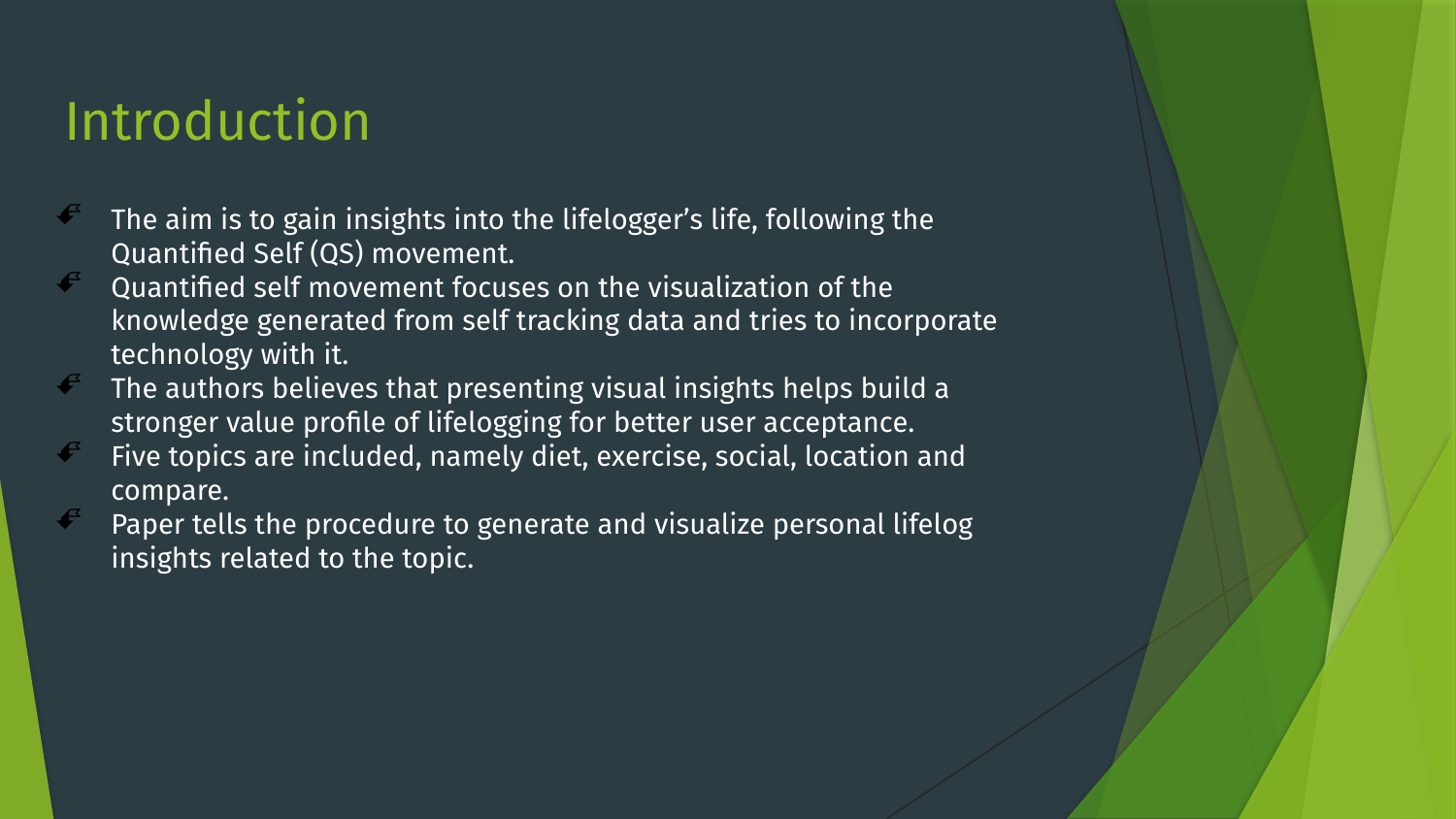

# Introduction

The aim is to gain insights into the lifelogger’s life, following the Quantified Self (QS) movement.
Quantified self movement focuses on the visualization of the knowledge generated from self tracking data and tries to incorporate technology with it.
The authors believes that presenting visual insights helps build a stronger value profile of lifelogging for better user acceptance.
Five topics are included, namely diet, exercise, social, location and compare.
Paper tells the procedure to generate and visualize personal lifelog insights related to the topic.